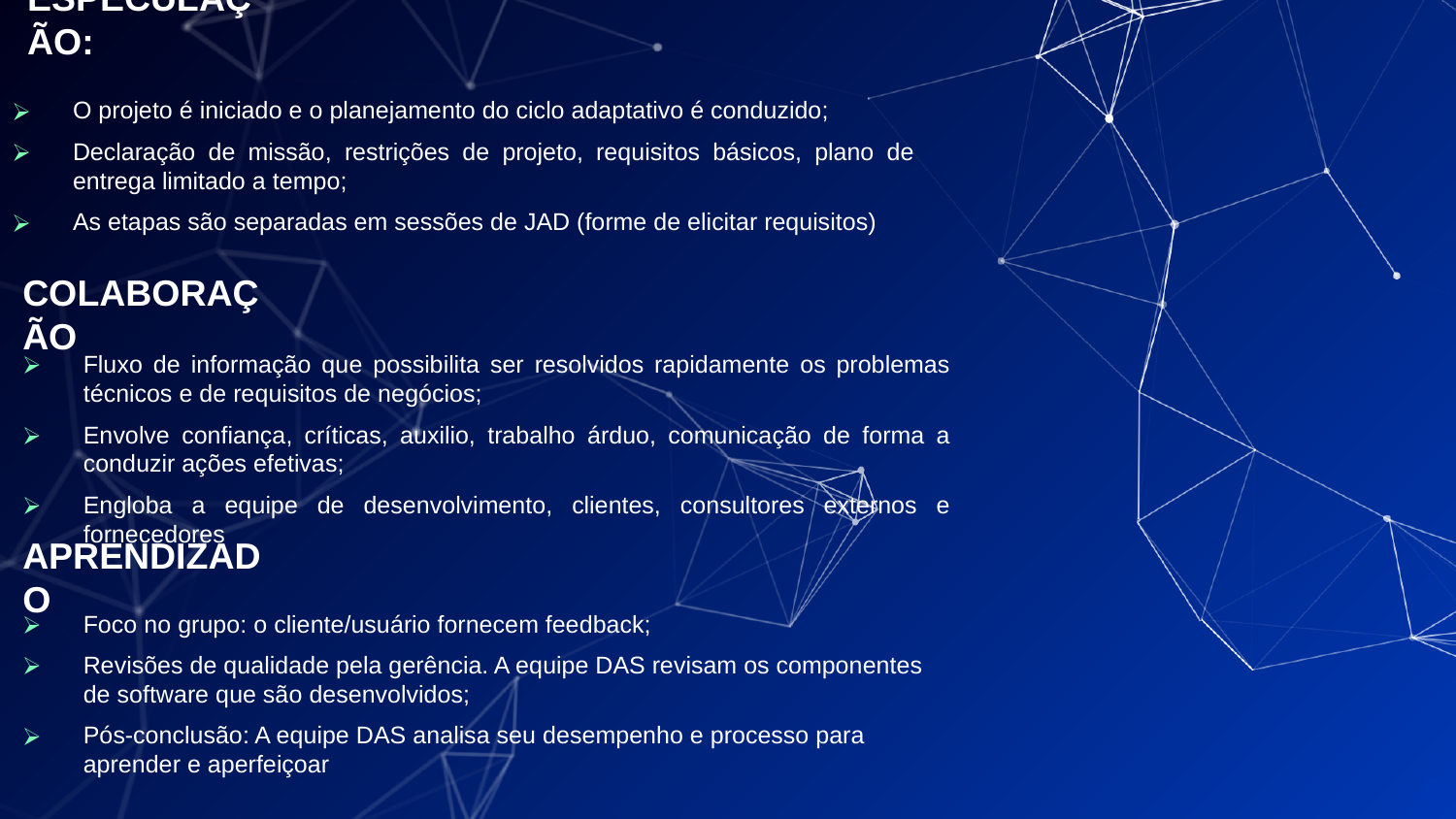

# ESPECULAÇÃO:
O projeto é iniciado e o planejamento do ciclo adaptativo é conduzido;
Declaração de missão, restrições de projeto, requisitos básicos, plano de entrega limitado a tempo;
As etapas são separadas em sessões de JAD (forme de elicitar requisitos)

COLABORAÇÃO

Fluxo de informação que possibilita ser resolvidos rapidamente os problemas técnicos e de requisitos de negócios;
Envolve confiança, críticas, auxilio, trabalho árduo, comunicação de forma a conduzir ações efetivas;
Engloba a equipe de desenvolvimento, clientes, consultores externos e fornecedores

APRENDIZADO

Foco no grupo: o cliente/usuário fornecem feedback;
Revisões de qualidade pela gerência. A equipe DAS revisam os componentes de software que são desenvolvidos;
Pós-conclusão: A equipe DAS analisa seu desempenho e processo para aprender e aperfeiçoar

5